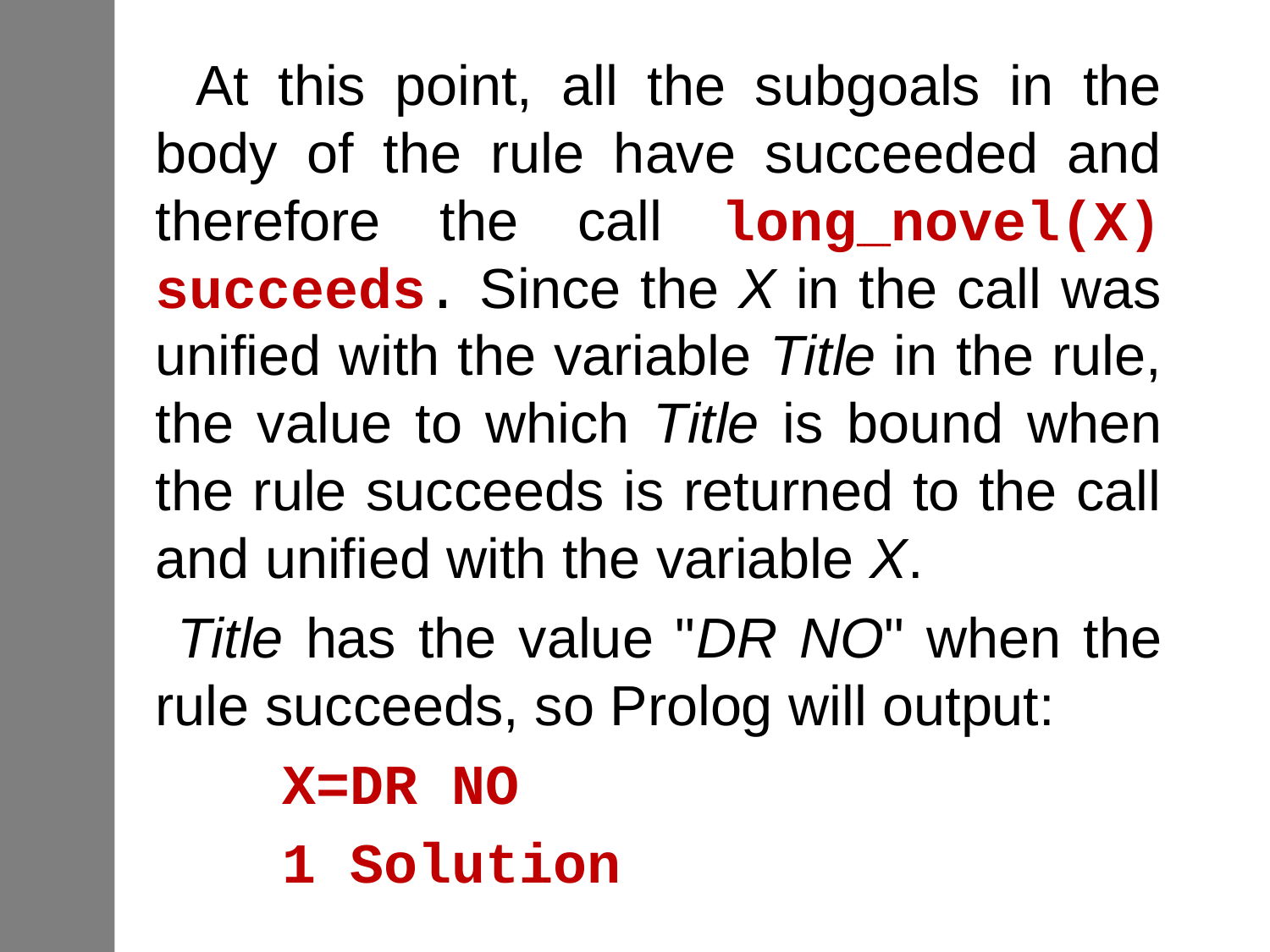

At this point, all the subgoals in the body of the rule have succeeded and therefore the call long_novel(X) succeeds. Since the X in the call was unified with the variable Title in the rule, the value to which Title is bound when the rule succeeds is returned to the call and unified with the variable X.
	 Title has the value "DR NO" when the rule succeeds, so Prolog will output:
		X=DR NO
		1 Solution